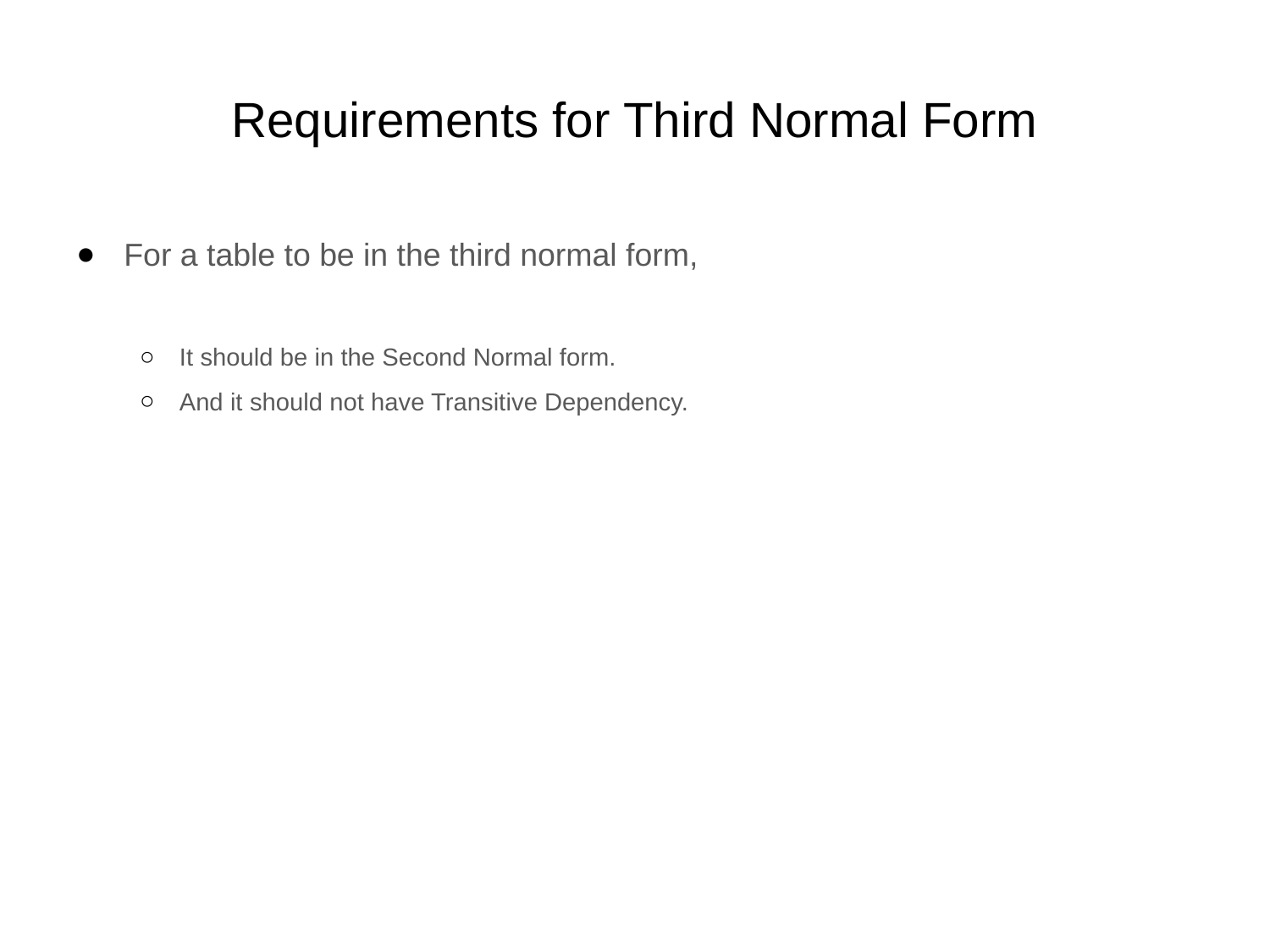

# Requirements for Third Normal Form
For a table to be in the third normal form,

It should be in the Second Normal form.
And it should not have Transitive Dependency.